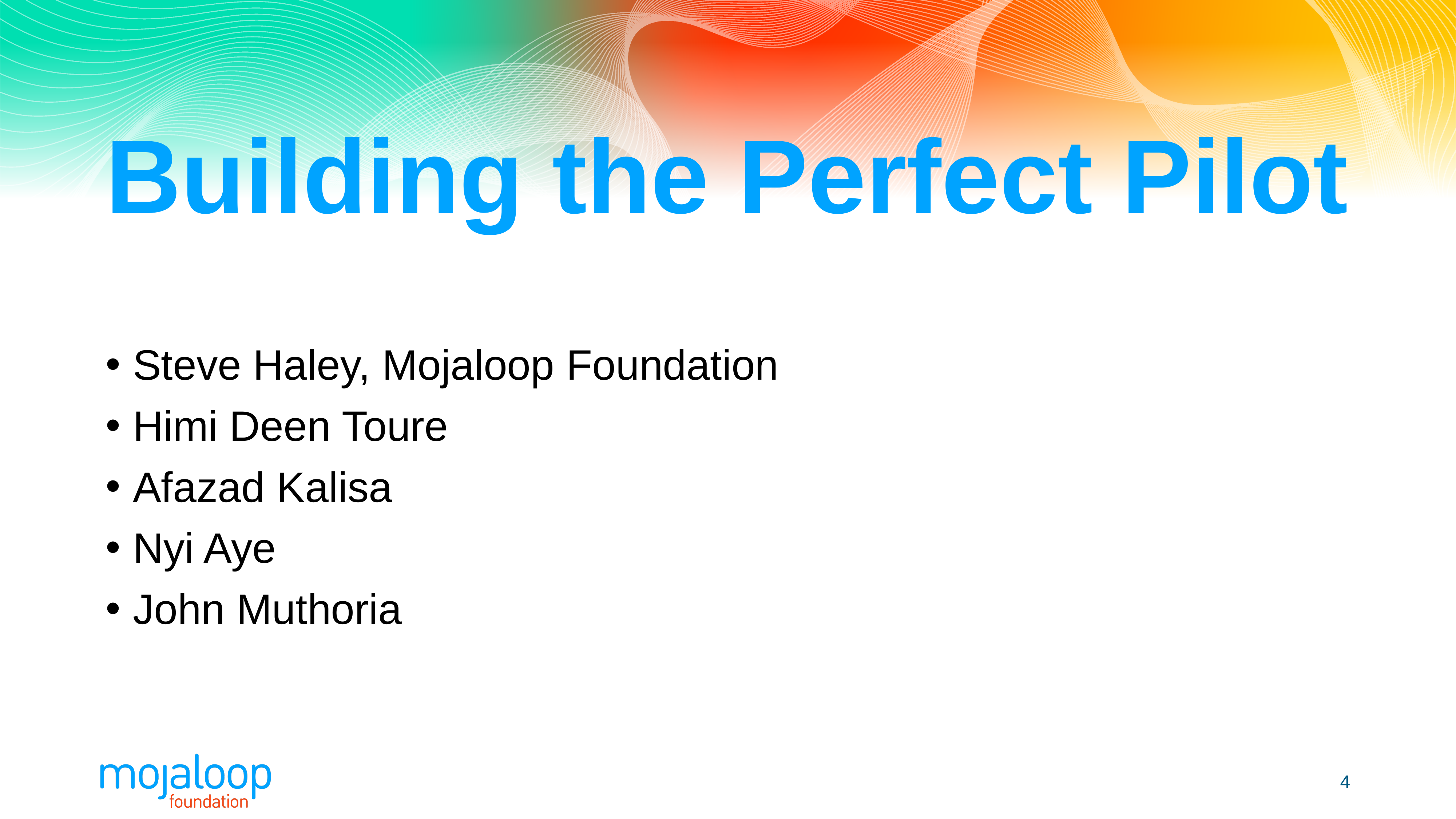

# Building the Perfect Pilot
Steve Haley, Mojaloop Foundation
Himi Deen Toure
Afazad Kalisa
Nyi Aye
John Muthoria
4